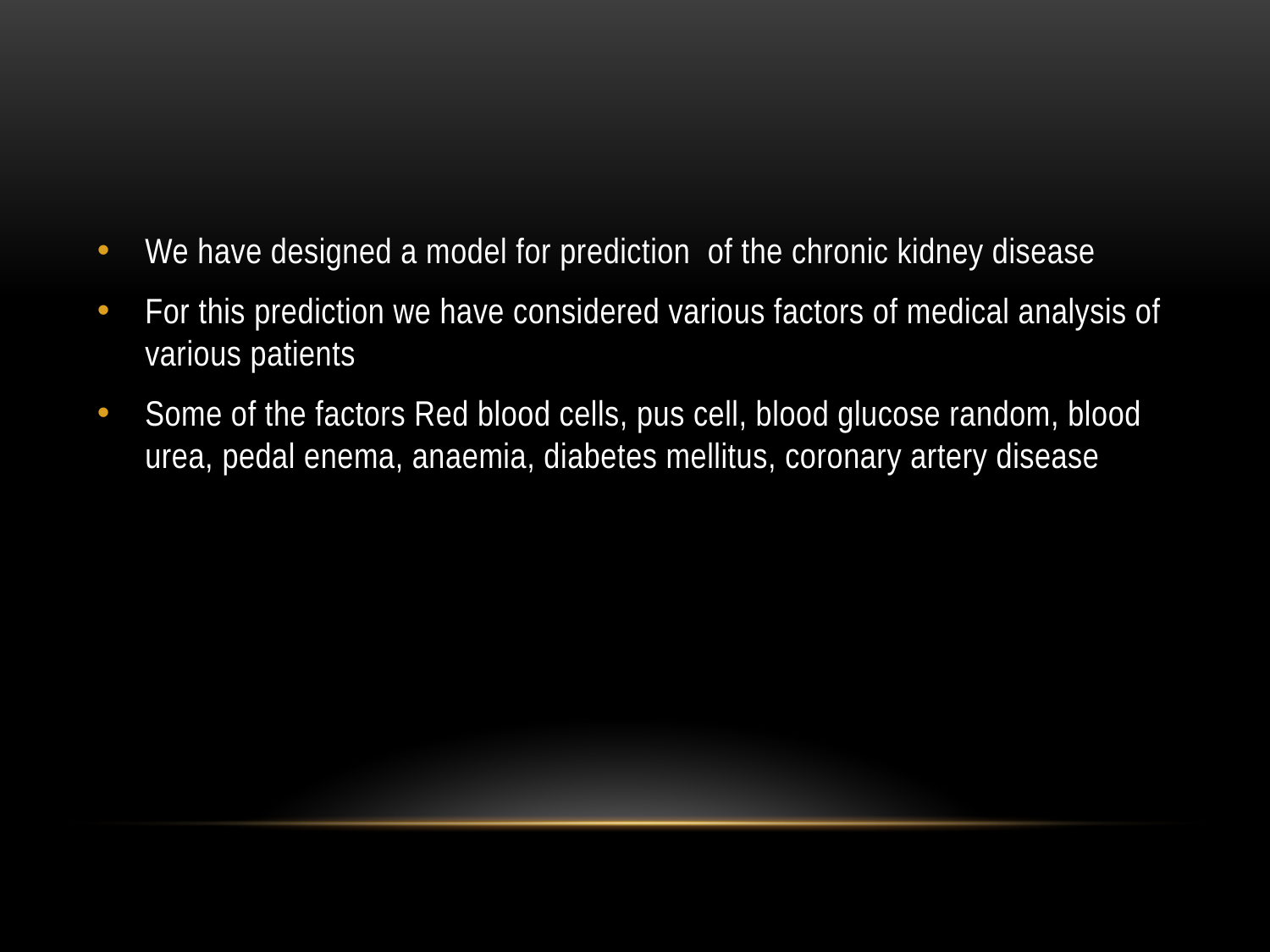

#
We have designed a model for prediction  of the chronic kidney disease
For this prediction we have considered various factors of medical analysis of various patients
Some of the factors Red blood cells, pus cell, blood glucose random, blood urea, pedal enema, anaemia, diabetes mellitus, coronary artery disease